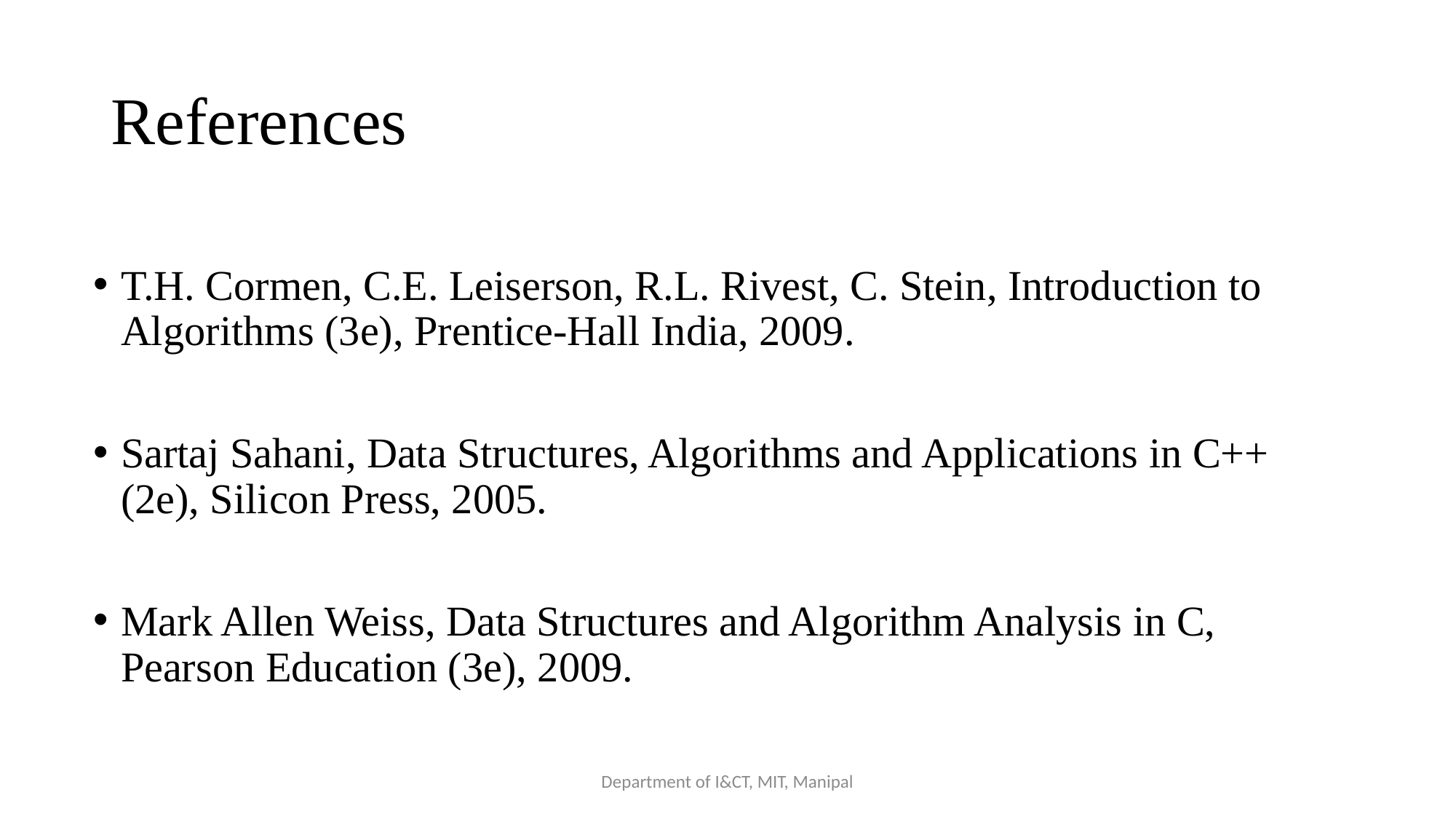

# References

T.H. Cormen, C.E. Leiserson, R.L. Rivest, C. Stein, Introduction to Algorithms (3e), Prentice-Hall India, 2009.

Sartaj Sahani, Data Structures, Algorithms and Applications in C++ (2e), Silicon Press, 2005.

Mark Allen Weiss, Data Structures and Algorithm Analysis in C, Pearson Education (3e), 2009.

Department of I&CT, MIT, Manipal